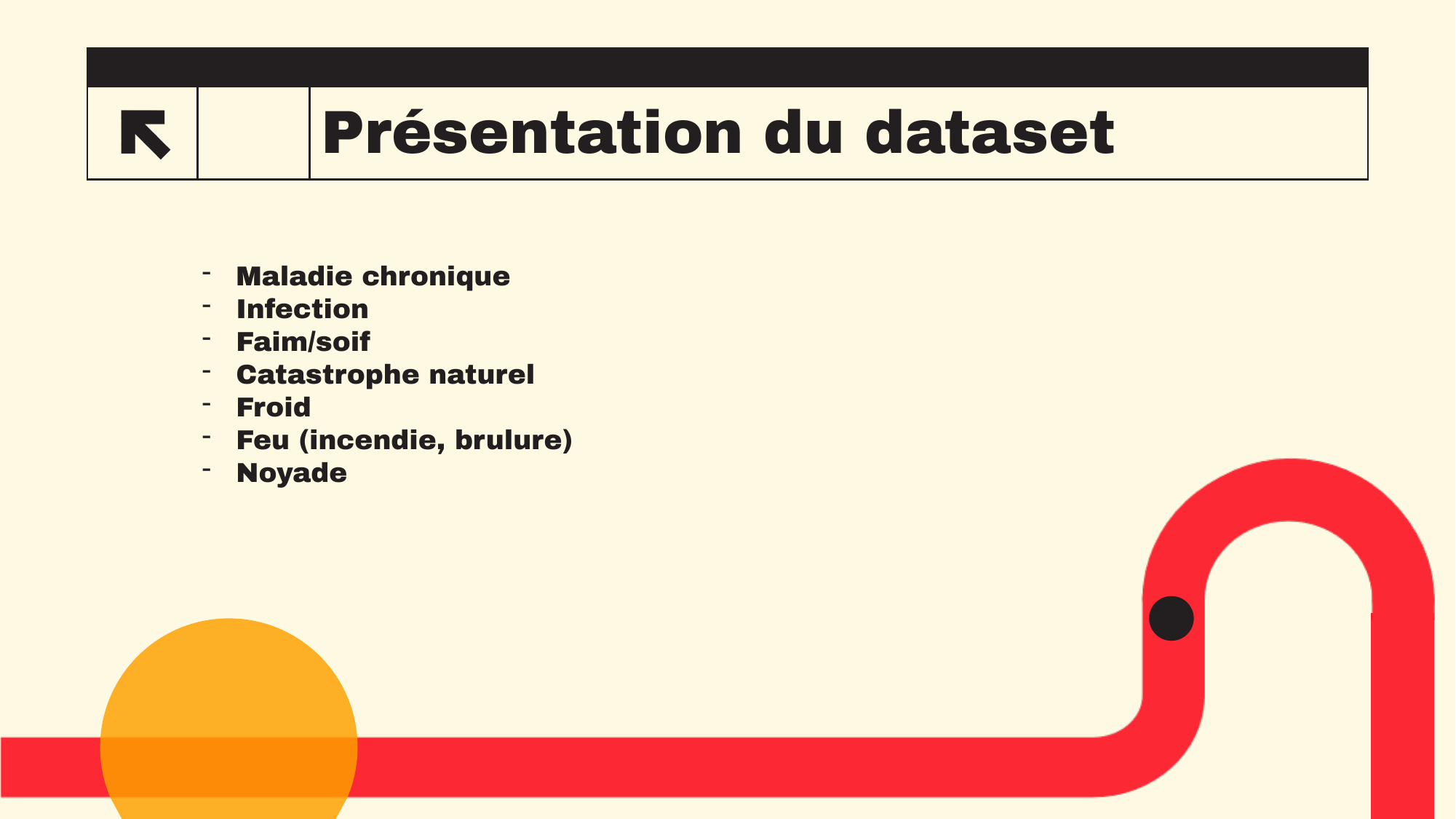

# Présentation du dataset

1
Maladie chronique
Infection
Faim/soif
Catastrophe naturel
Froid
Feu (incendie, brulure)
Noyade